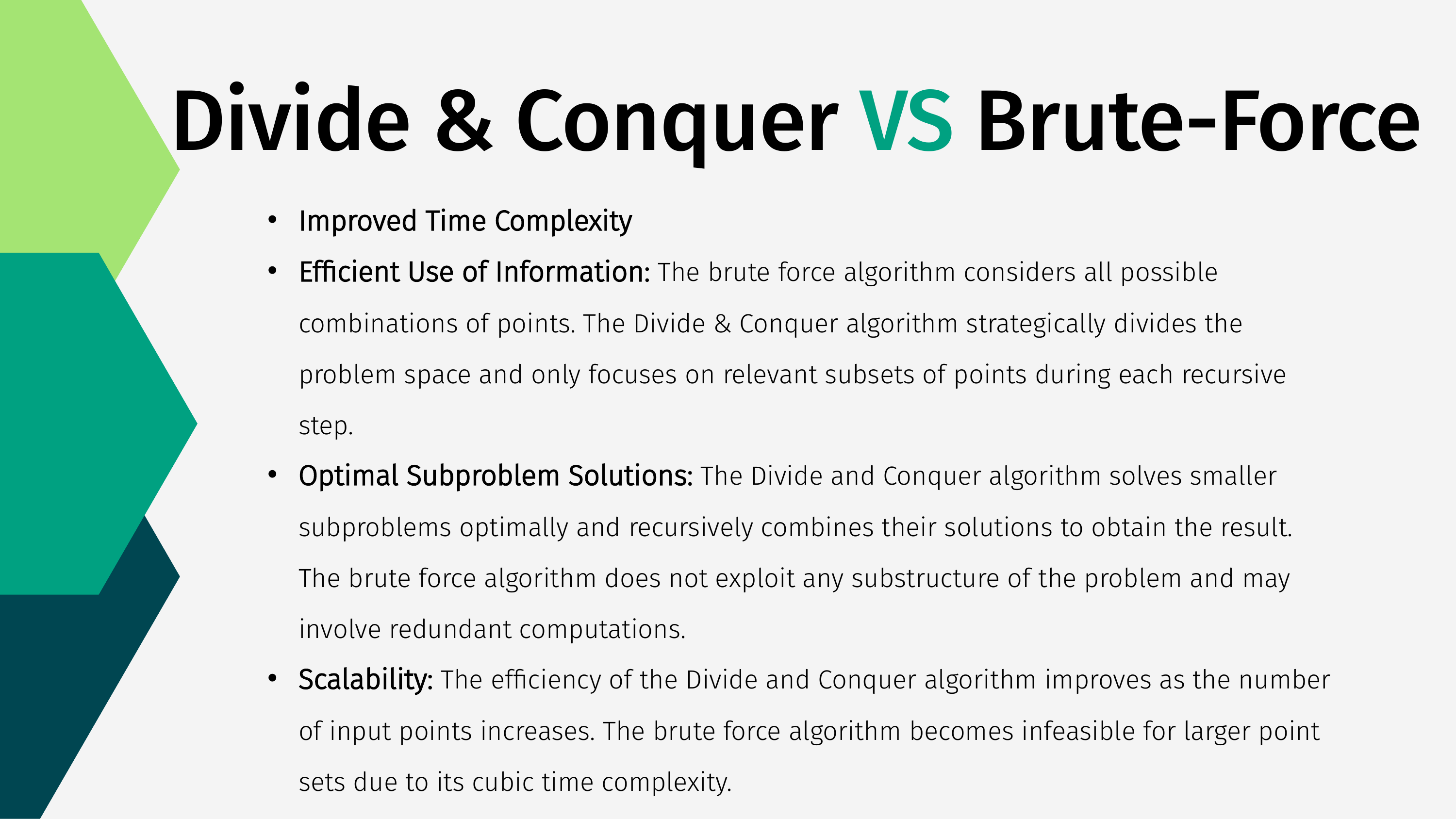

Divide & Conquer VS Brute-Force
Improved Time Complexity
Efficient Use of Information: The brute force algorithm considers all possible combinations of points. The Divide & Conquer algorithm strategically divides the problem space and only focuses on relevant subsets of points during each recursive step.
Optimal Subproblem Solutions: The Divide and Conquer algorithm solves smaller subproblems optimally and recursively combines their solutions to obtain the result. The brute force algorithm does not exploit any substructure of the problem and may involve redundant computations.
Scalability: The efficiency of the Divide and Conquer algorithm improves as the number of input points increases. The brute force algorithm becomes infeasible for larger point sets due to its cubic time complexity.